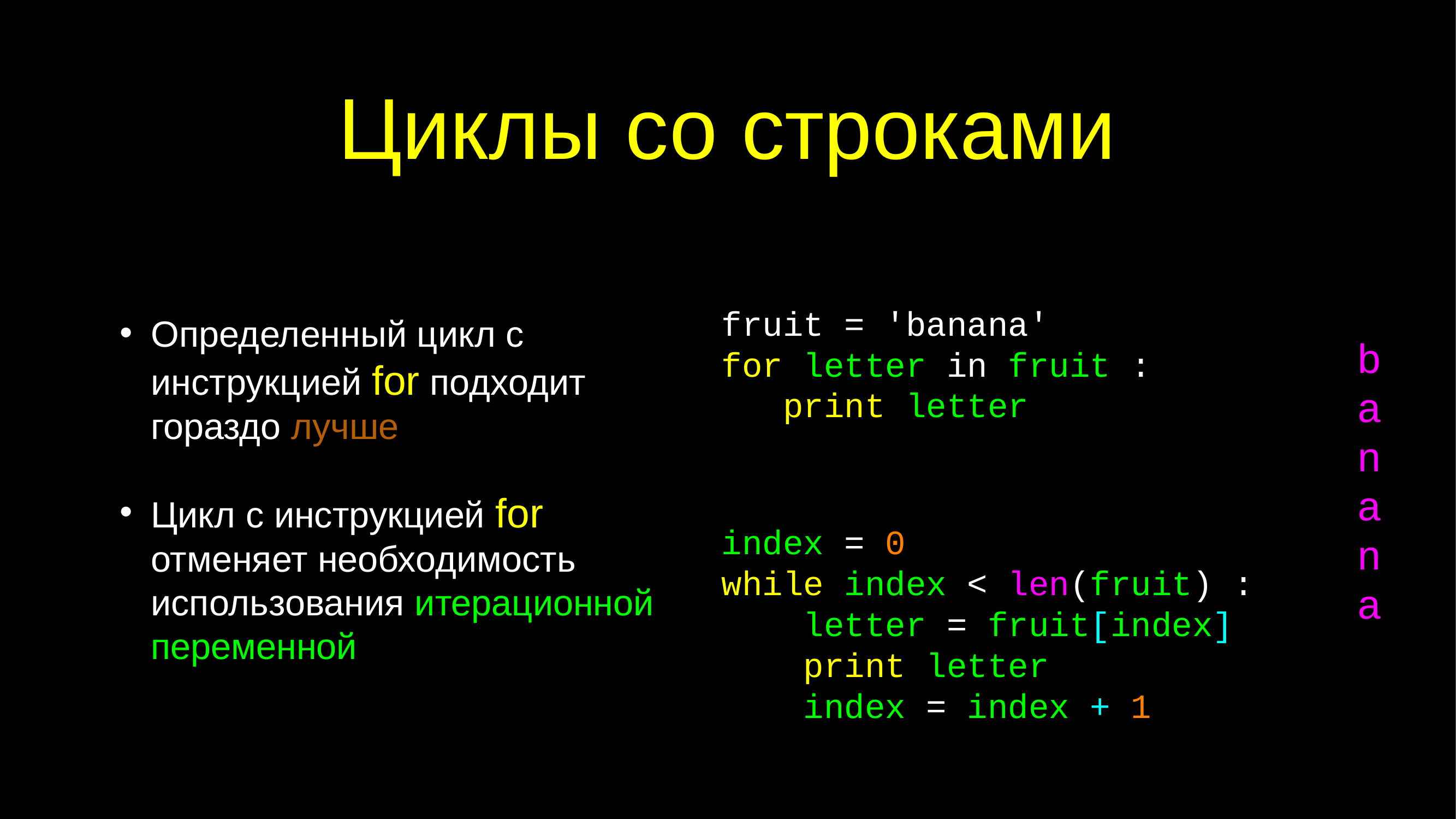

# Циклы со строками
Определенный цикл с инструкцией for подходит гораздо лучше
Цикл с инструкцией for отменяет необходимость использования итерационной переменной
fruit = 'banana'
for letter in fruit :
   print letter
b
a
n
a
n
a
index = 0
while index < len(fruit) :
    letter = fruit[index]
    print letter
    index = index + 1